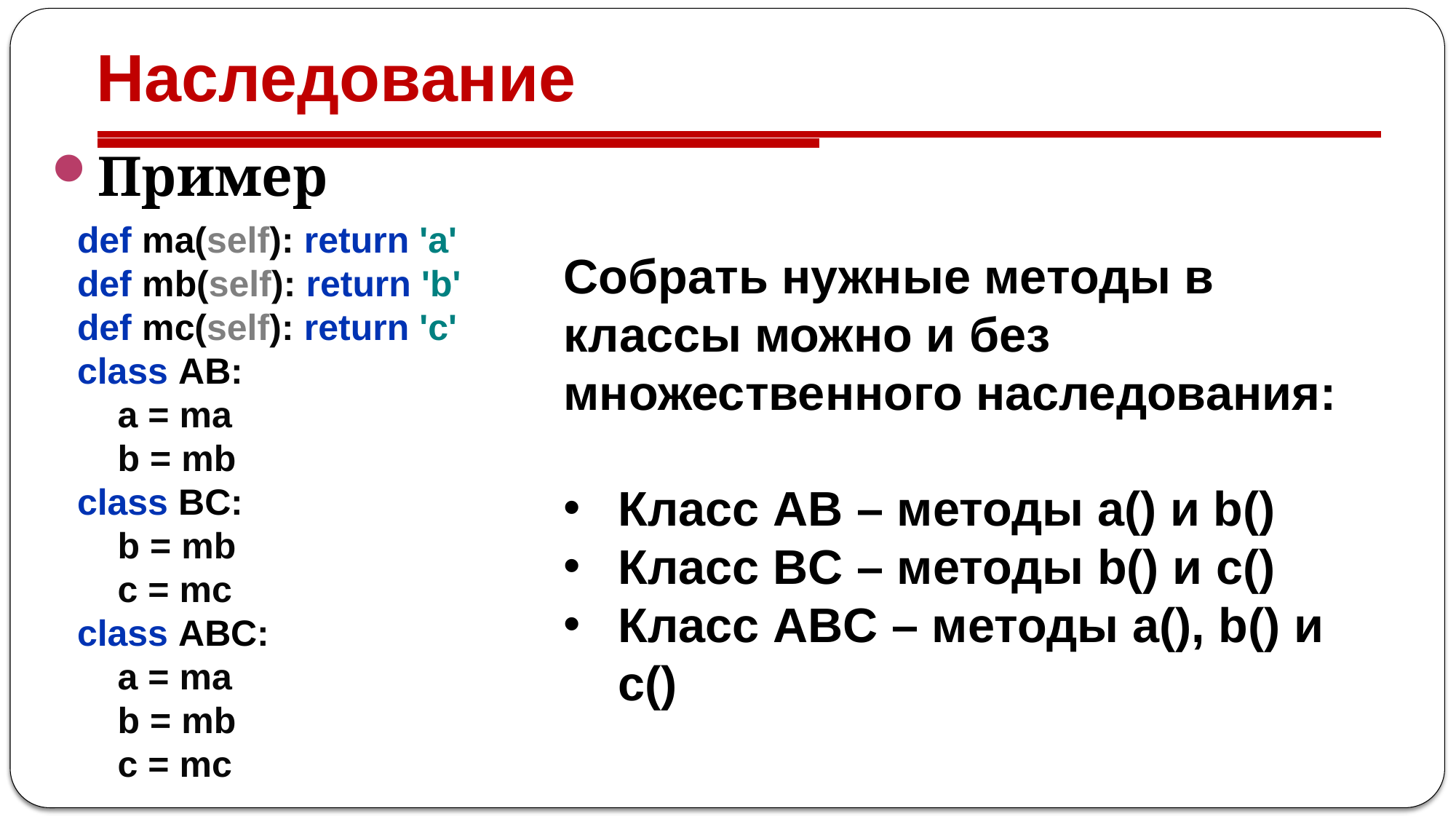

# Наследование
Пример
def ma(self): return 'a'
def mb(self): return 'b'
def mc(self): return 'c'
class AB:
    a = ma
    b = mb
class BC:
    b = mb
    c = mc
class ABC:
    a = ma
    b = mb
    c = mc
Собрать нужные методы в классы можно и без множественного наследования:

Класс AB – методы a() и b()
Класс BC – методы b() и c()
Класс ABC – методы a(), b() и c()